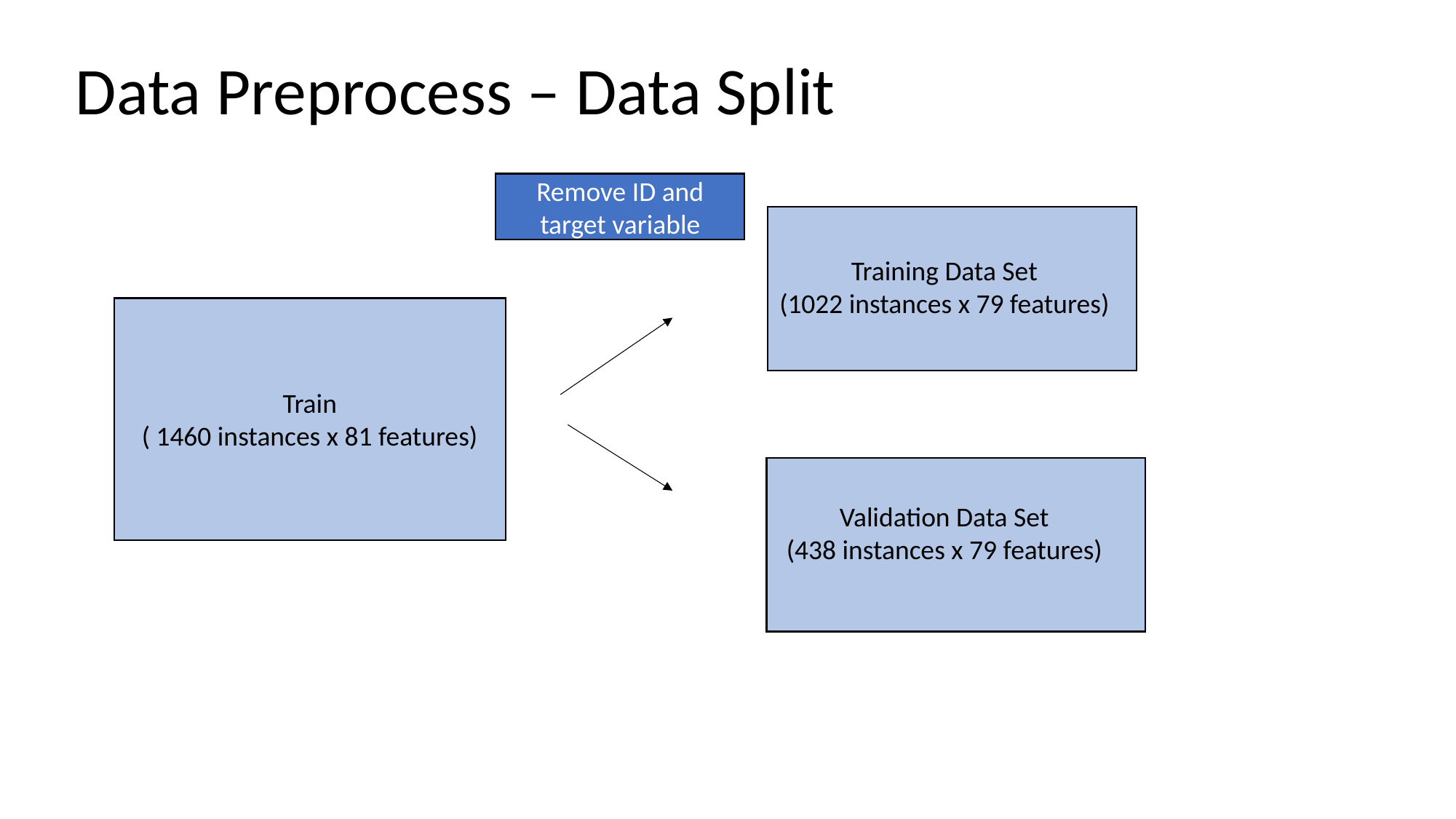

# Data Preprocess – Data Split
Remove ID and target variable

Training Data Set
(1022 instances x 79 features)

Train
( 1460 instances x 81 features)

Validation Data Set
(438 instances x 79 features)